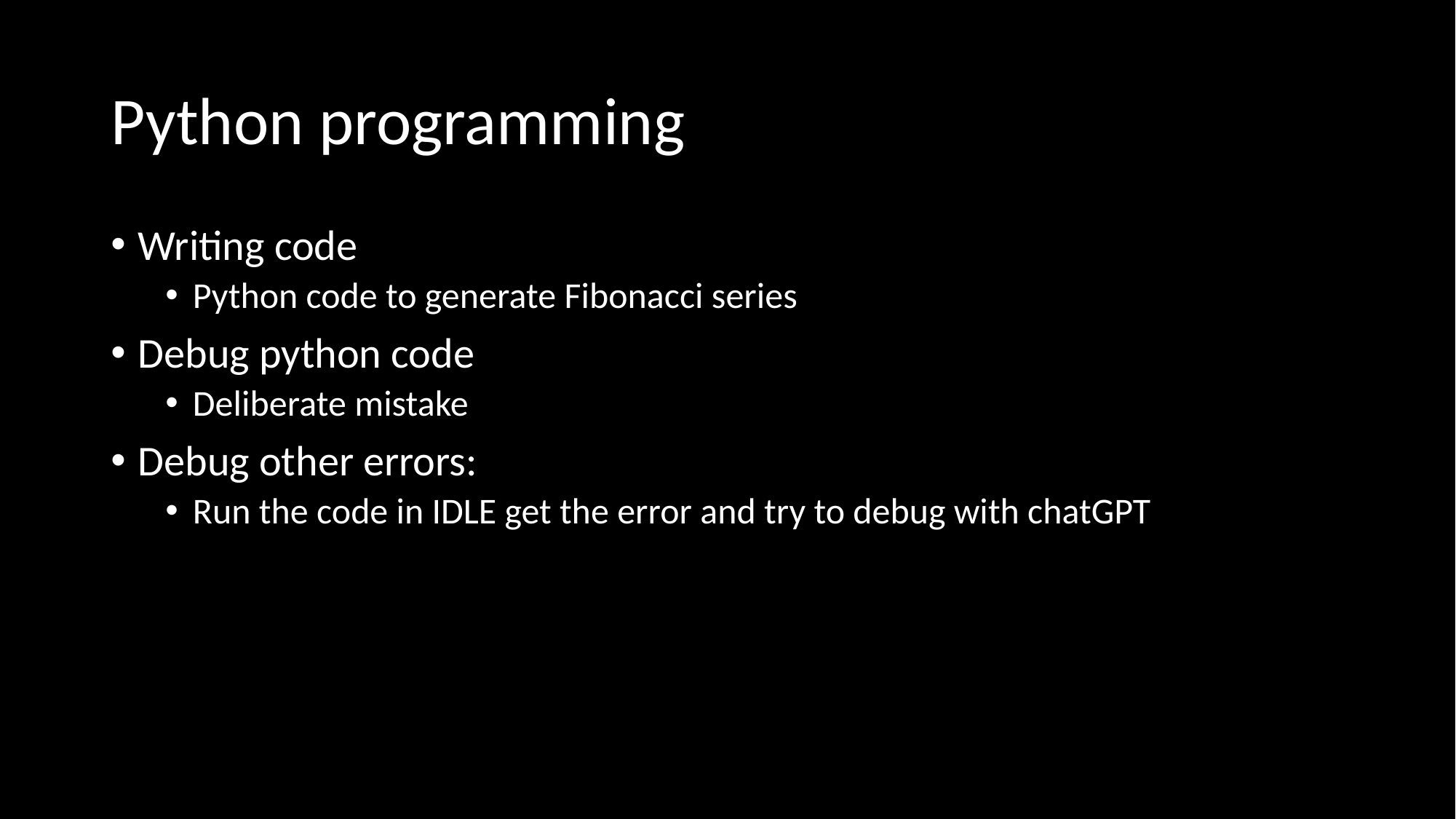

# Python programming
Writing code
Python code to generate Fibonacci series
Debug python code
Deliberate mistake
Debug other errors:
Run the code in IDLE get the error and try to debug with chatGPT